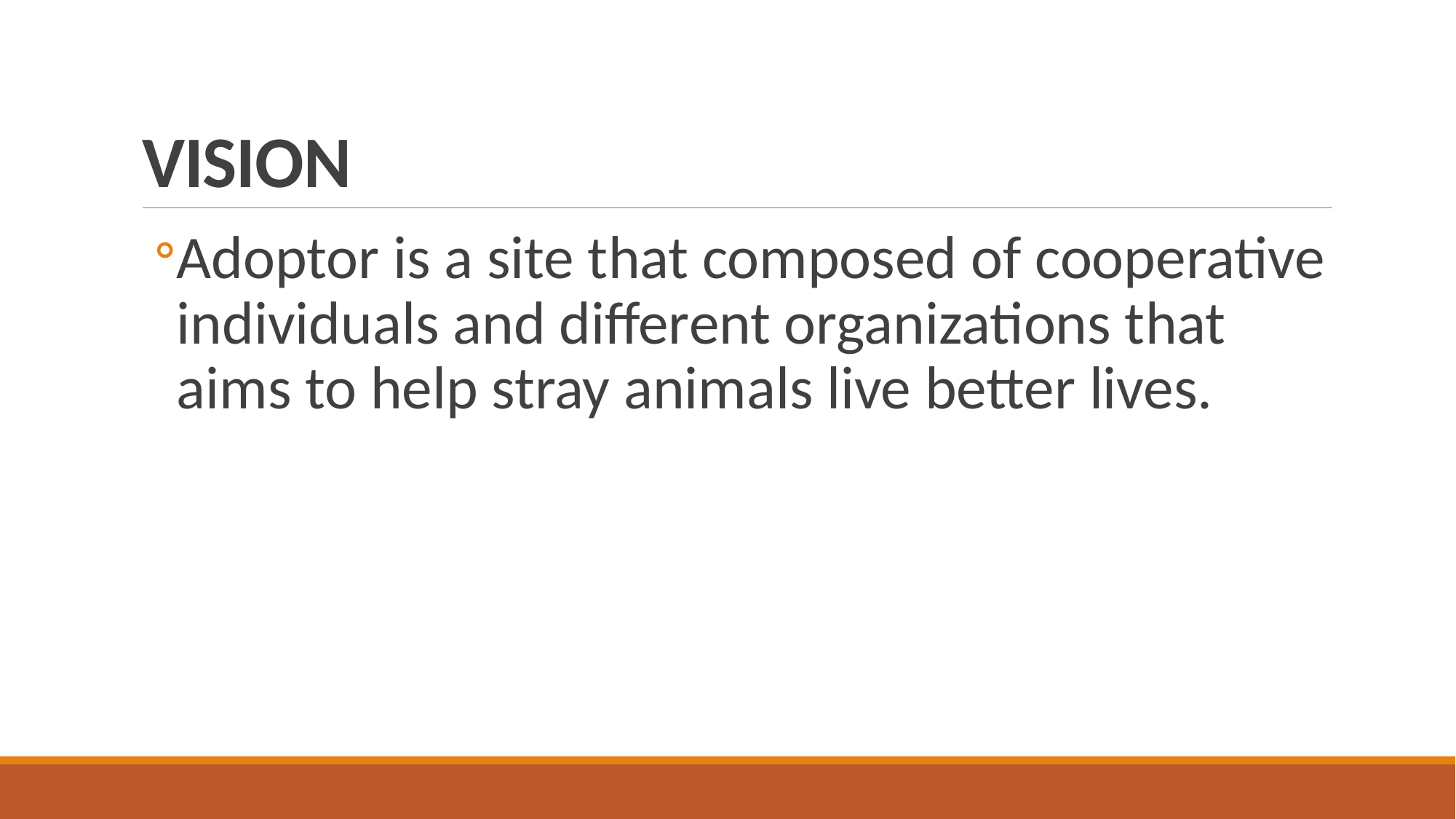

# VISION
Adoptor is a site that composed of cooperative individuals and different organizations that aims to help stray animals live better lives.